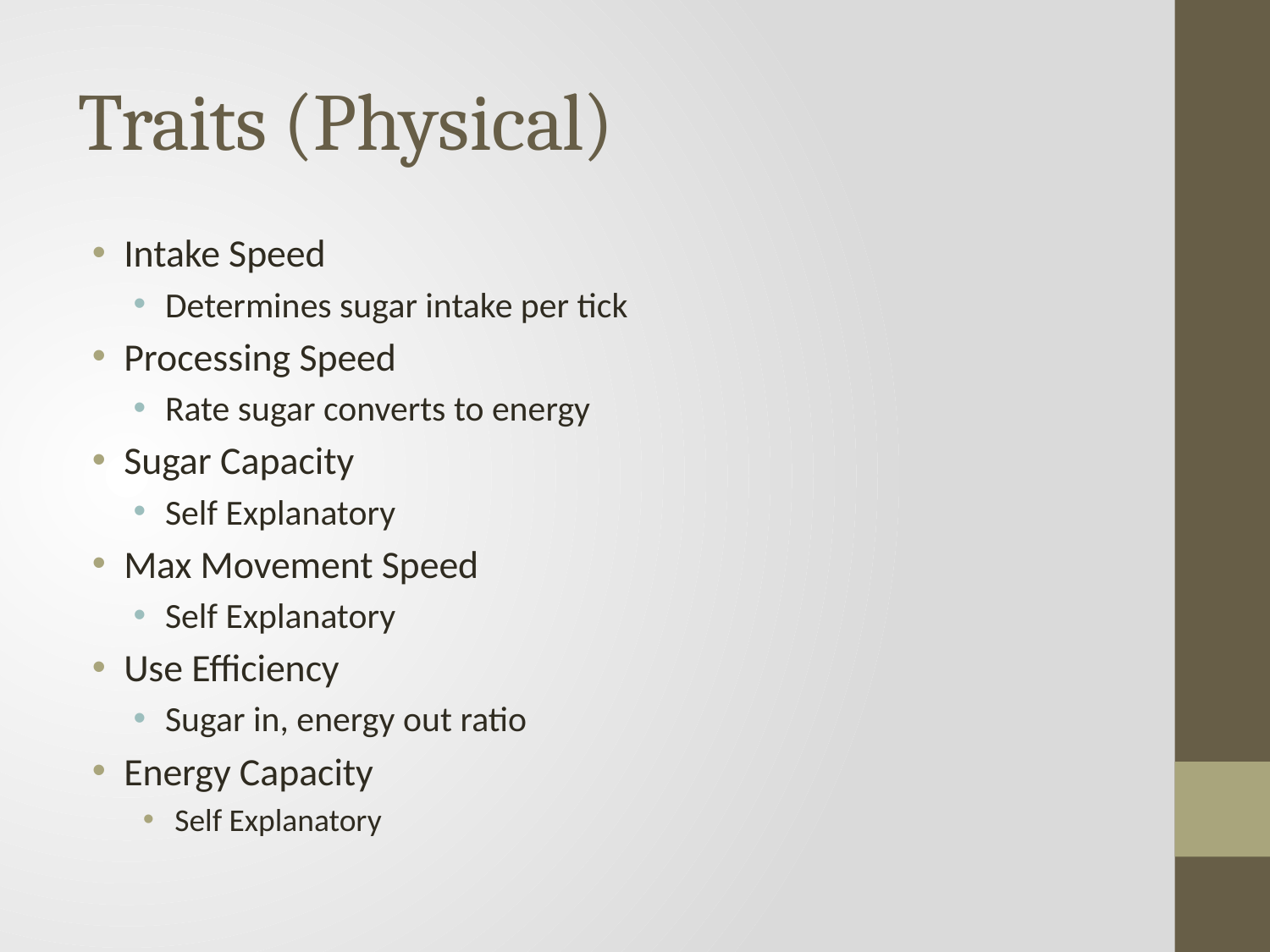

# Traits (Physical)
Intake Speed
Determines sugar intake per tick
Processing Speed
Rate sugar converts to energy
Sugar Capacity
Self Explanatory
Max Movement Speed
Self Explanatory
Use Efficiency
Sugar in, energy out ratio
Energy Capacity
Self Explanatory